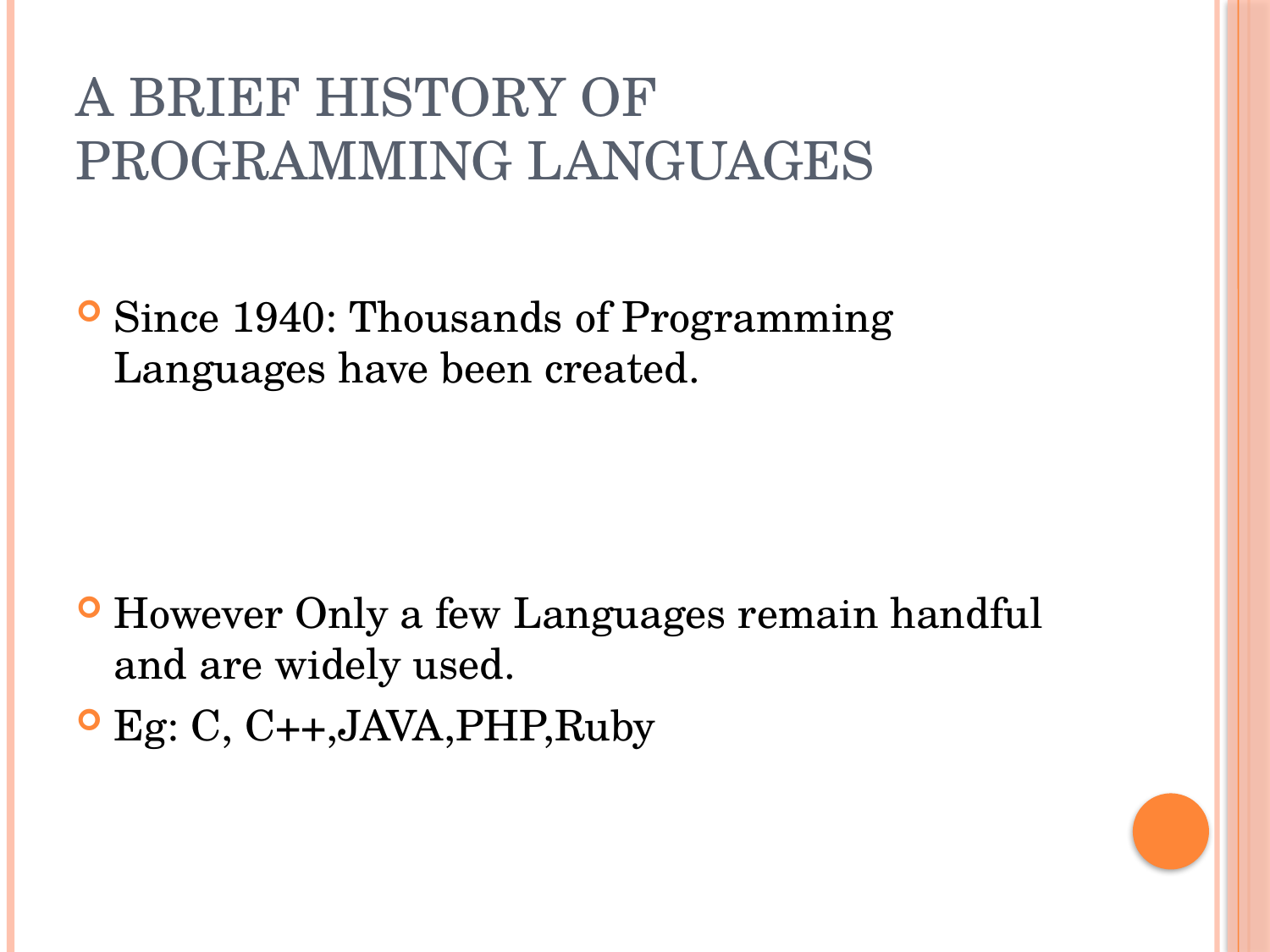

# A brief history of programming languages

Since 1940: Thousands of Programming Languages have been created.

However Only a few Languages remain handful and are widely used.
Eg: C, C++,JAVA,PHP,Ruby